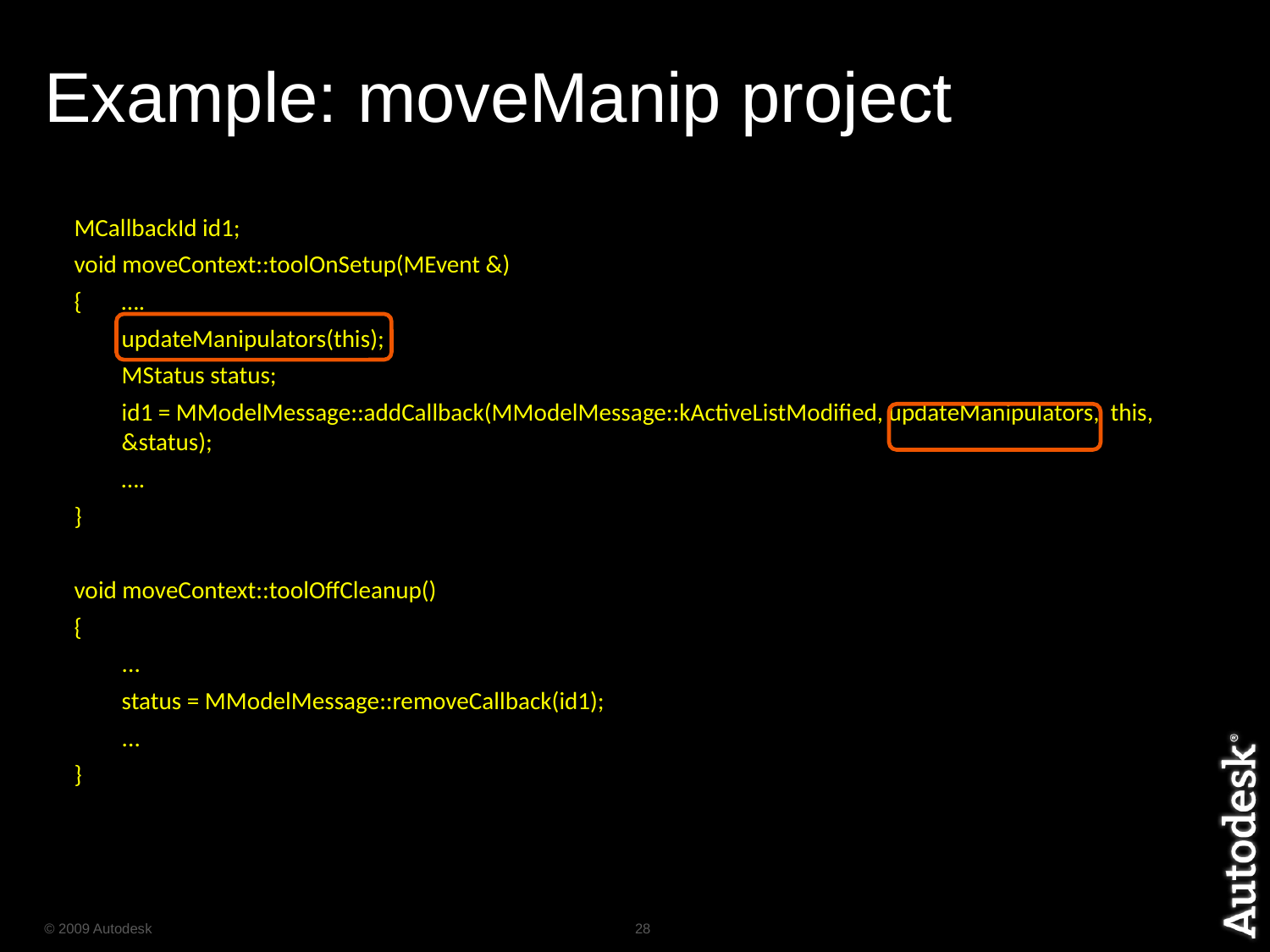

# Example: moveManip project
MCallbackId id1;
void moveContext::toolOnSetup(MEvent &)
{	….
	updateManipulators(this);
	MStatus status;
	id1 = MModelMessage::addCallback(MModelMessage::kActiveListModified, updateManipulators,  this, &status);
	….
}

void moveContext::toolOffCleanup()
{
 	...
 	status = MModelMessage::removeCallback(id1);
 	...
}